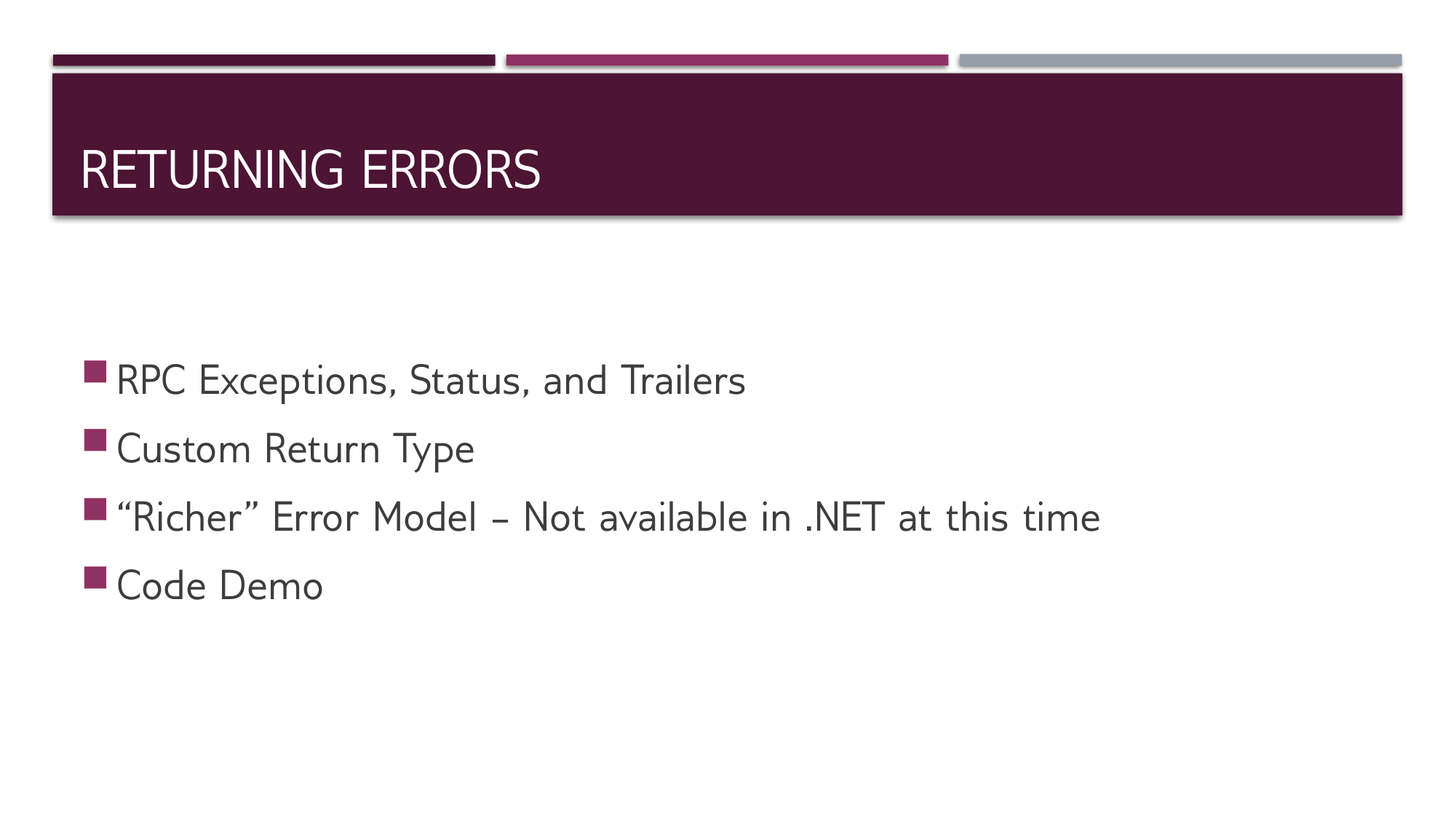

# Returning Errors
RPC Exceptions, Status, and Trailers
Custom Return Type
“Richer” Error Model – Not available in .NET at this time
Code Demo